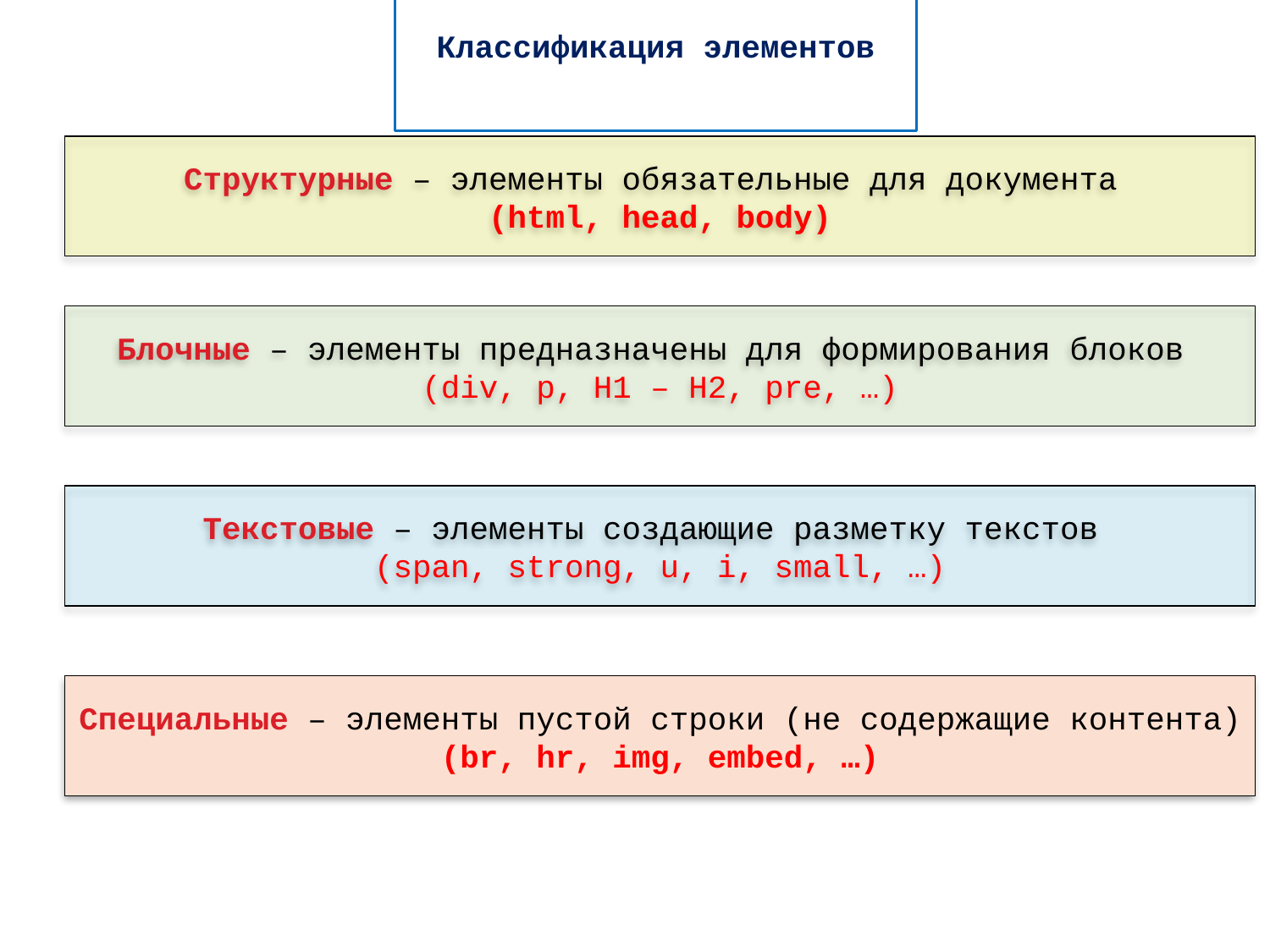

# Классификация элементов
Структурные – элементы обязательные для документа
(html, head, body)
Блочные – элементы предназначены для формирования блоков
(div, p, H1 – H2, pre, …)
Текстовые – элементы создающие разметку текстов
(span, strong, u, i, small, …)
Специальные – элементы пустой строки (не содержащие контента)
(br, hr, img, embed, …)